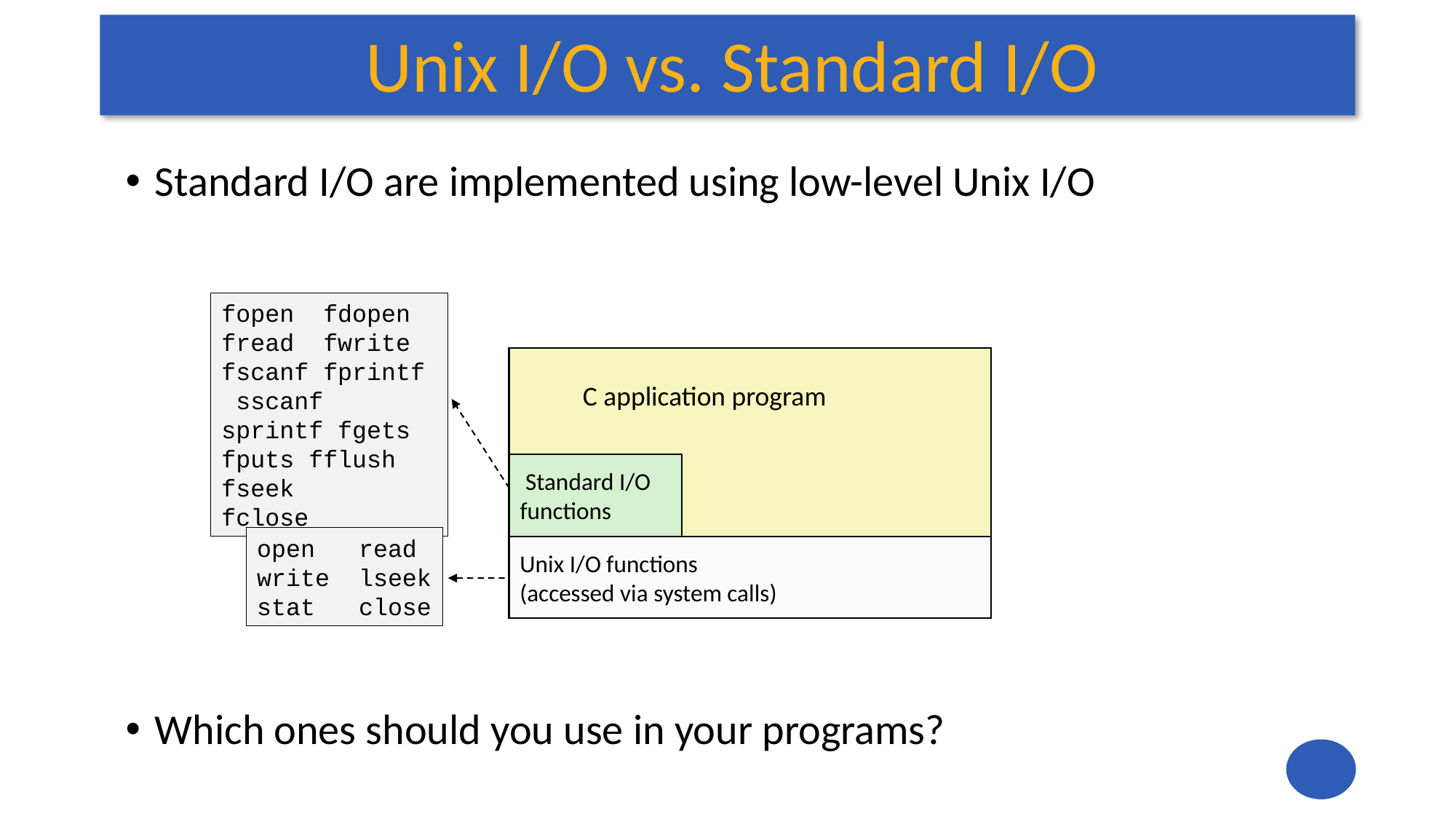

# Unix I/O vs. Standard I/O
Standard I/O are implemented using low-level Unix I/O

Which ones should you use in your programs?
fopen  fdopen
fread  fwrite fscanf fprintf  sscanf sprintf fgets  fputs fflush fseek
fclose

C application program

 Standard I/O
functions
open   read
write  lseek
stat   close
Unix I/O functions
(accessed via system calls)